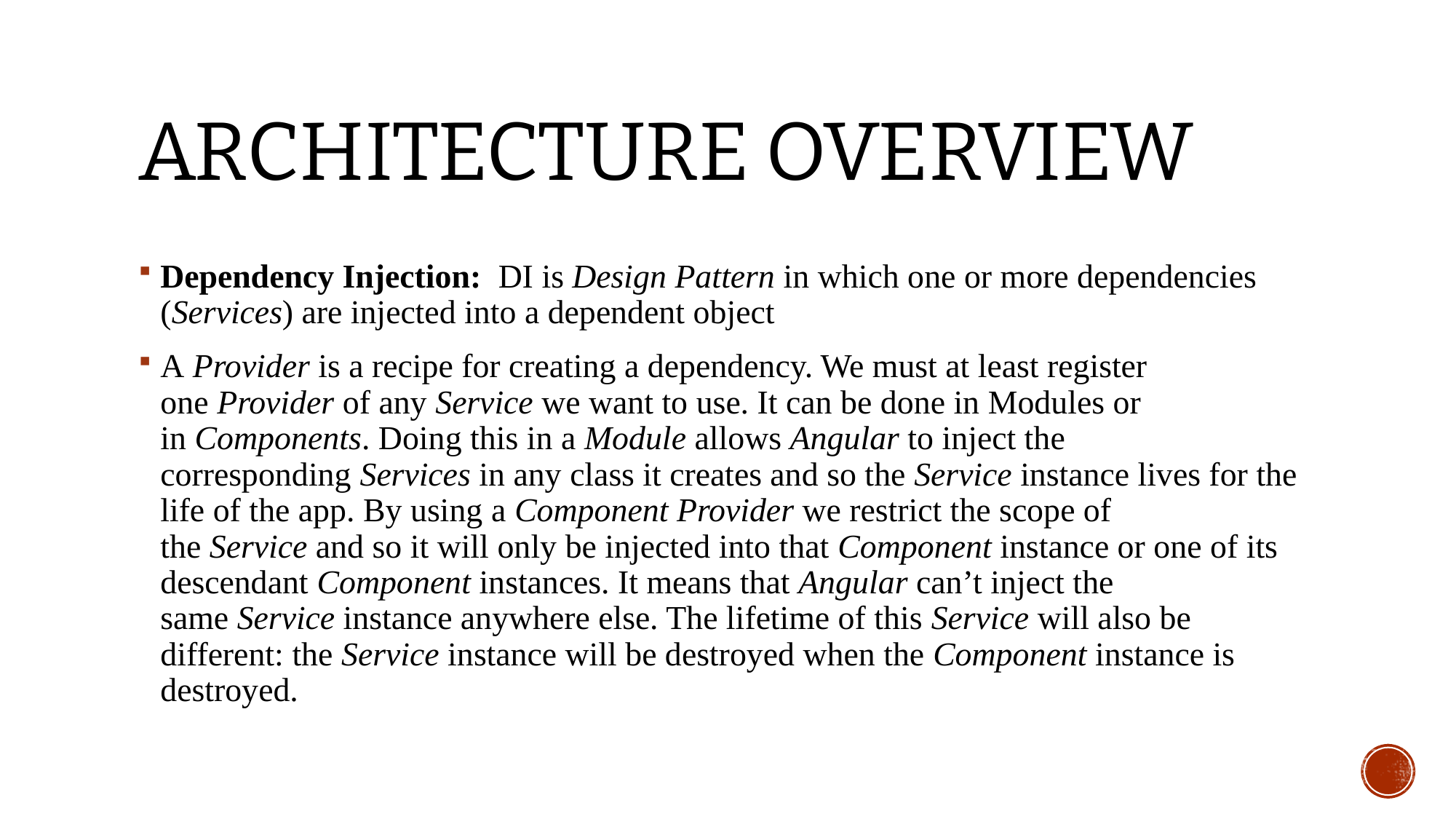

# Architecture overview
Dependency Injection:  DI is Design Pattern in which one or more dependencies (Services) are injected into a dependent object
A Provider is a recipe for creating a dependency. We must at least register one Provider of any Service we want to use. It can be done in Modules or in Components. Doing this in a Module allows Angular to inject the corresponding Services in any class it creates and so the Service instance lives for the life of the app. By using a Component Provider we restrict the scope of the Service and so it will only be injected into that Component instance or one of its descendant Component instances. It means that Angular can’t inject the same Service instance anywhere else. The lifetime of this Service will also be different: the Service instance will be destroyed when the Component instance is destroyed.